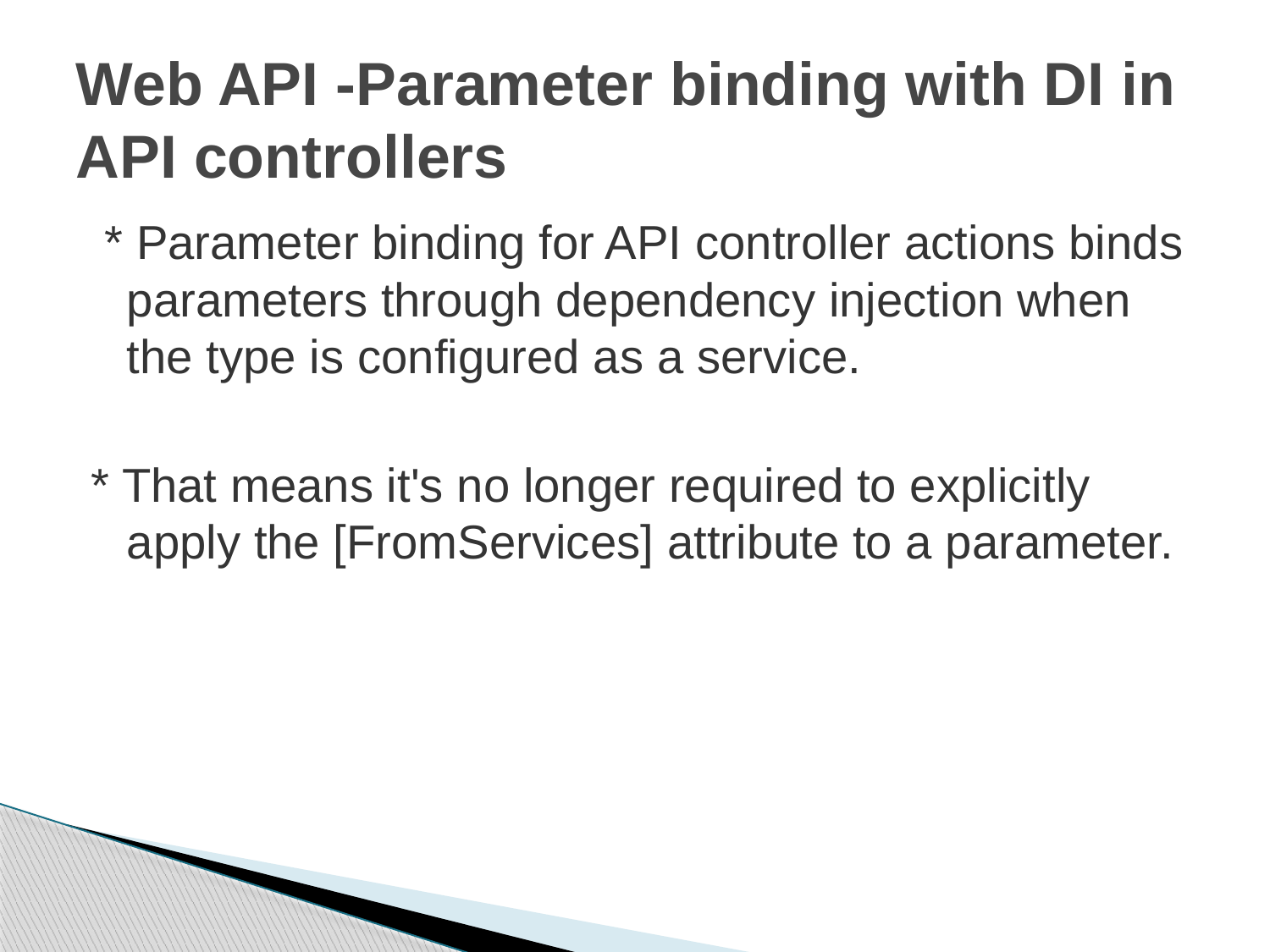

# Web API -Parameter binding with DI in API controllers
 * Parameter binding for API controller actions binds parameters through dependency injection when the type is configured as a service.

* That means it's no longer required to explicitly apply the [FromServices] attribute to a parameter.